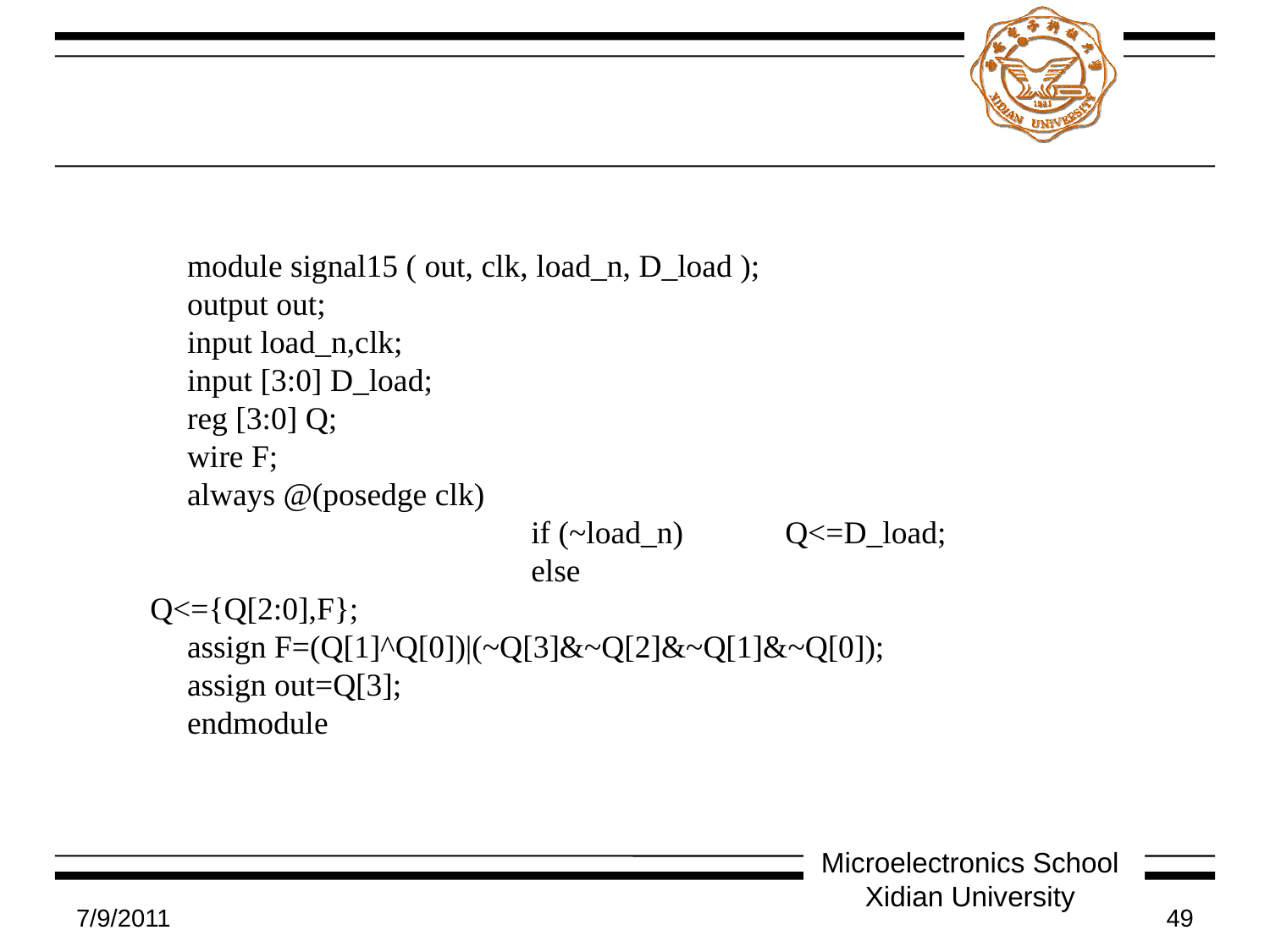

#
module signal15 ( out, clk, load_n, D_load );
output out;
input load_n,clk;
input [3:0] D_load;
reg [3:0] Q;
wire F;
always @(posedge clk)
  			if (~load_n) 	Q<=D_load;
  			else		Q<={Q[2:0],F};
assign F=(Q[1]^Q[0])|(~Q[3]&~Q[2]&~Q[1]&~Q[0]);
assign out=Q[3];
endmodule
Microelectronics School  Xidian University
7/9/2011
49